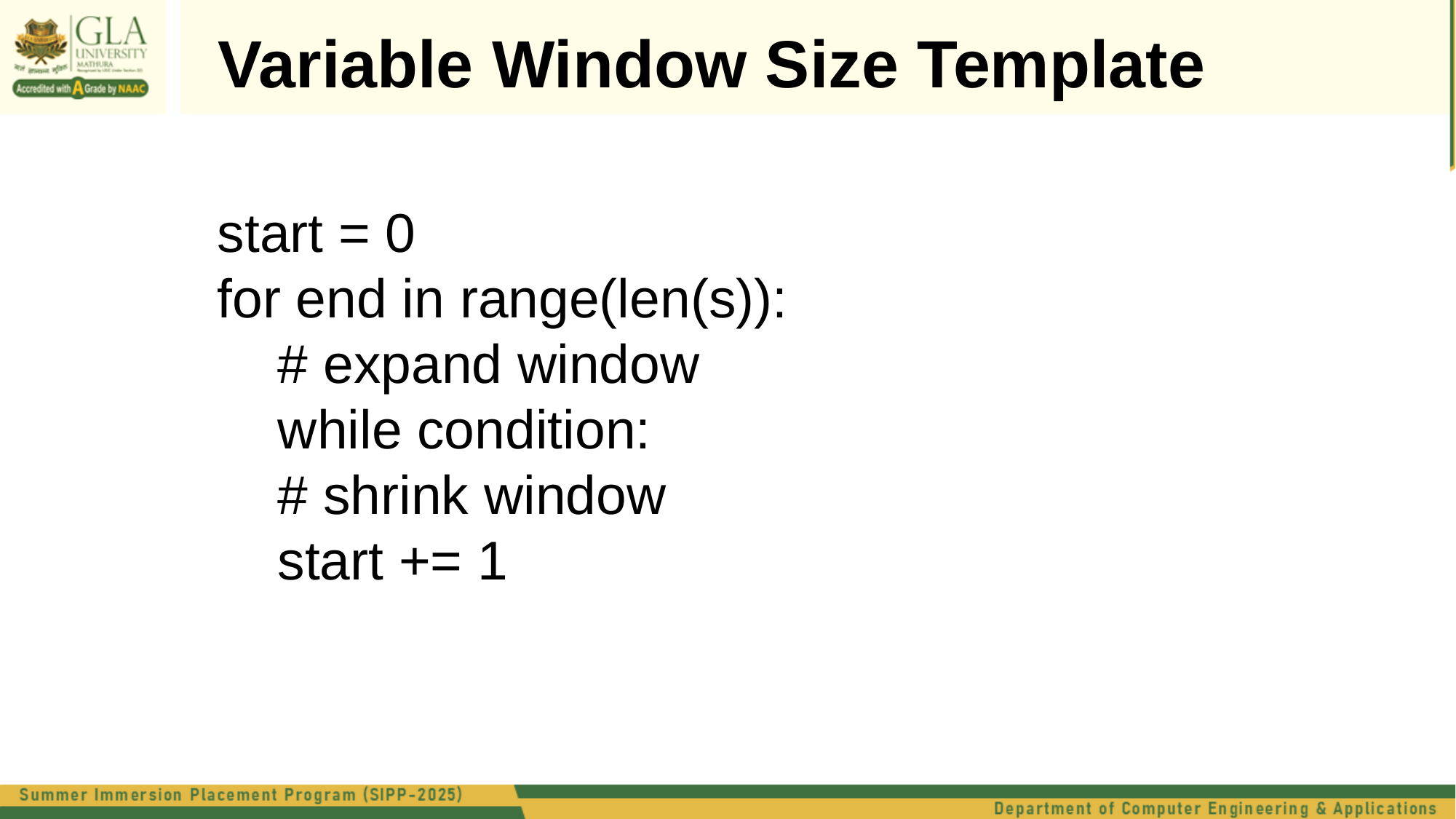

Variable Window Size Template
start = 0
for end in range(len(s)):
    # expand window
    while condition:
    # shrink window
    start += 1